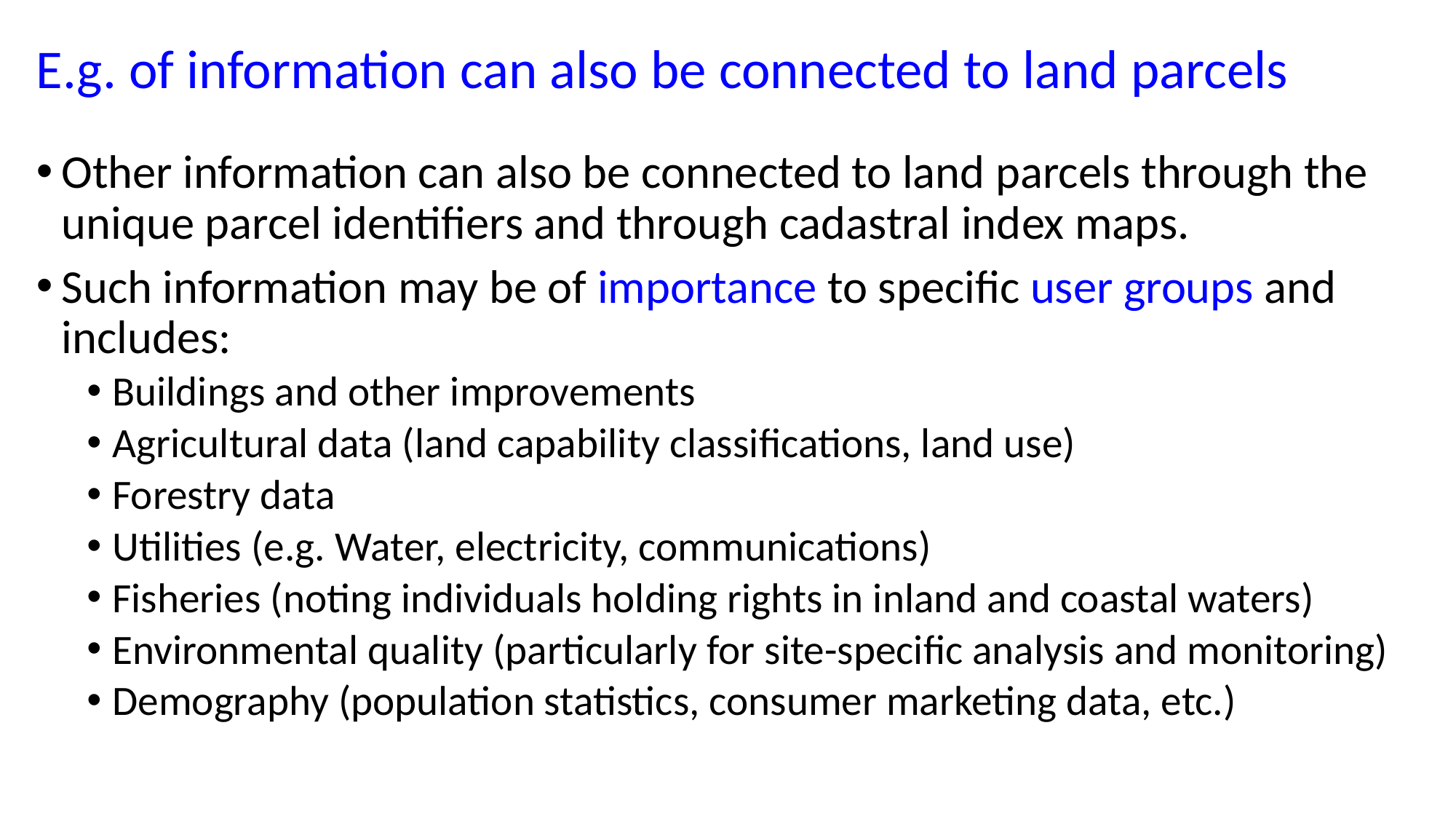

# E.g. of information can also be connected to land parcels
Other information can also be connected to land parcels through the unique parcel identifiers and through cadastral index maps.
Such information may be of importance to specific user groups and includes:
Buildings and other improvements
Agricultural data (land capability classifications, land use)
Forestry data
Utilities (e.g. Water, electricity, communications)
Fisheries (noting individuals holding rights in inland and coastal waters)
Environmental quality (particularly for site-specific analysis and monitoring)
Demography (population statistics, consumer marketing data, etc.)